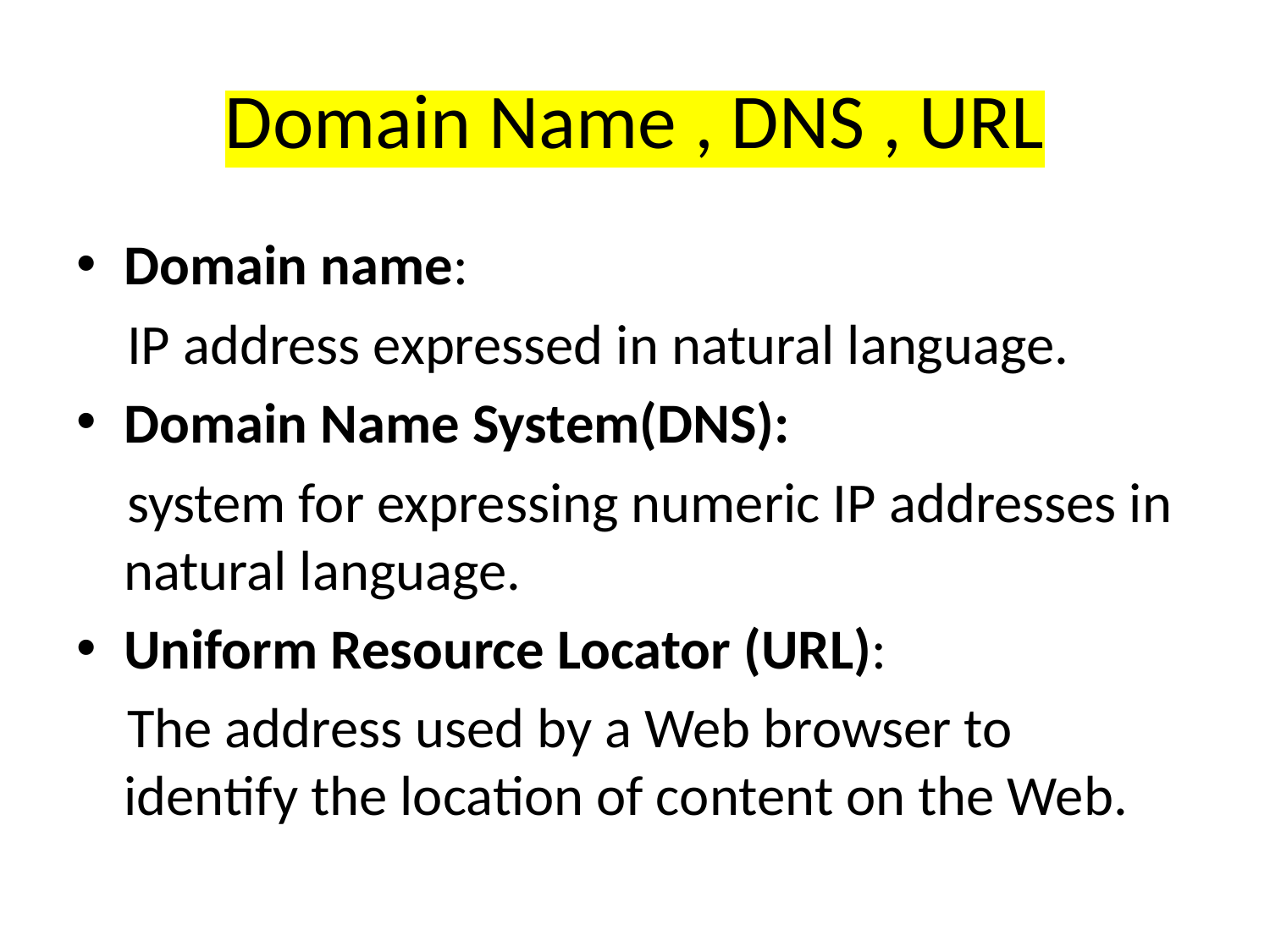

# Domain Name , DNS , URL
Domain name:
    IP address expressed in natural language.
Domain Name System(DNS):
    system for expressing numeric IP addresses in natural language.
Uniform Resource Locator (URL):
    The address used by a Web browser to identify the location of content on the Web.